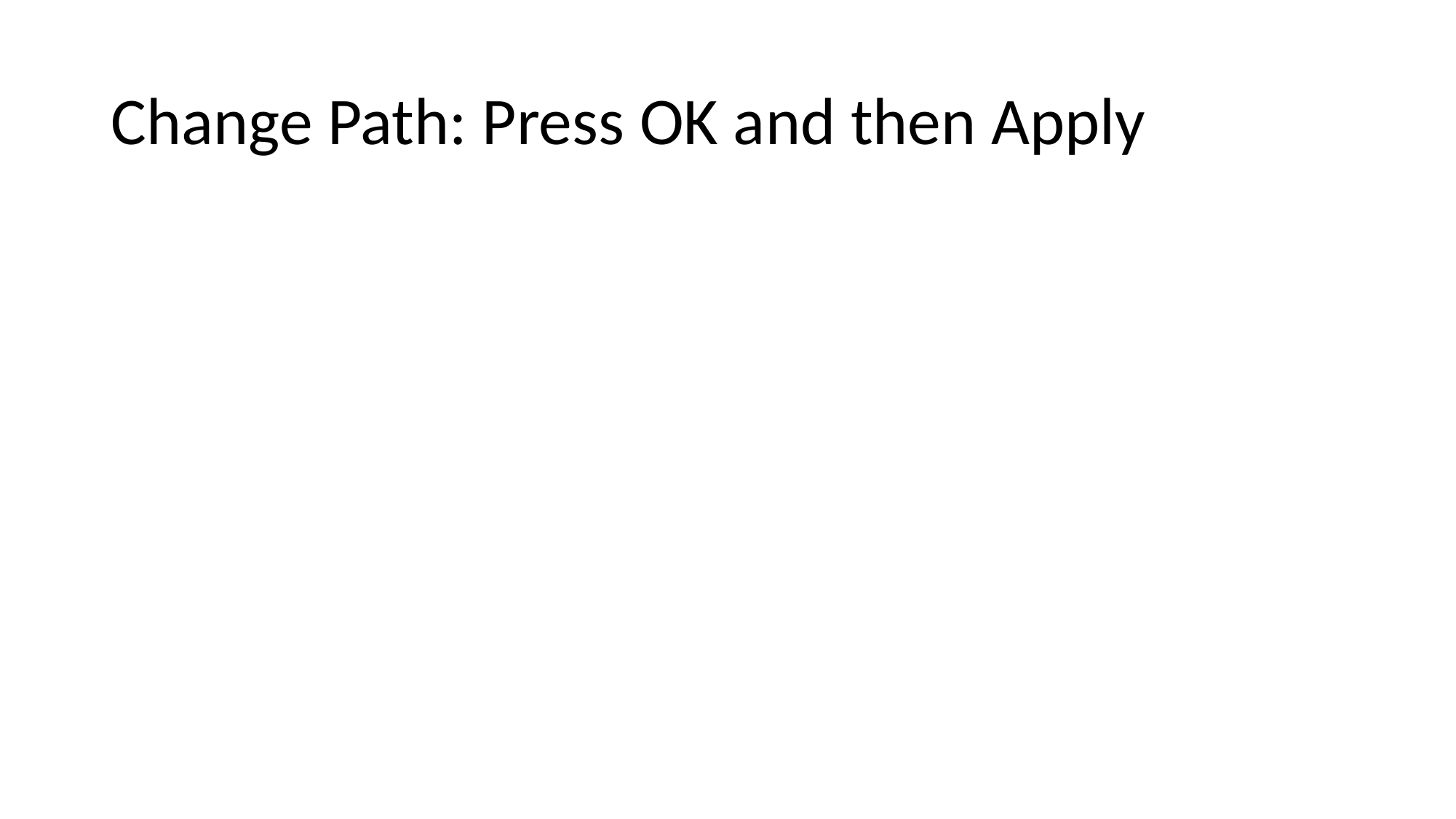

# Change Path: Press OK and then Apply